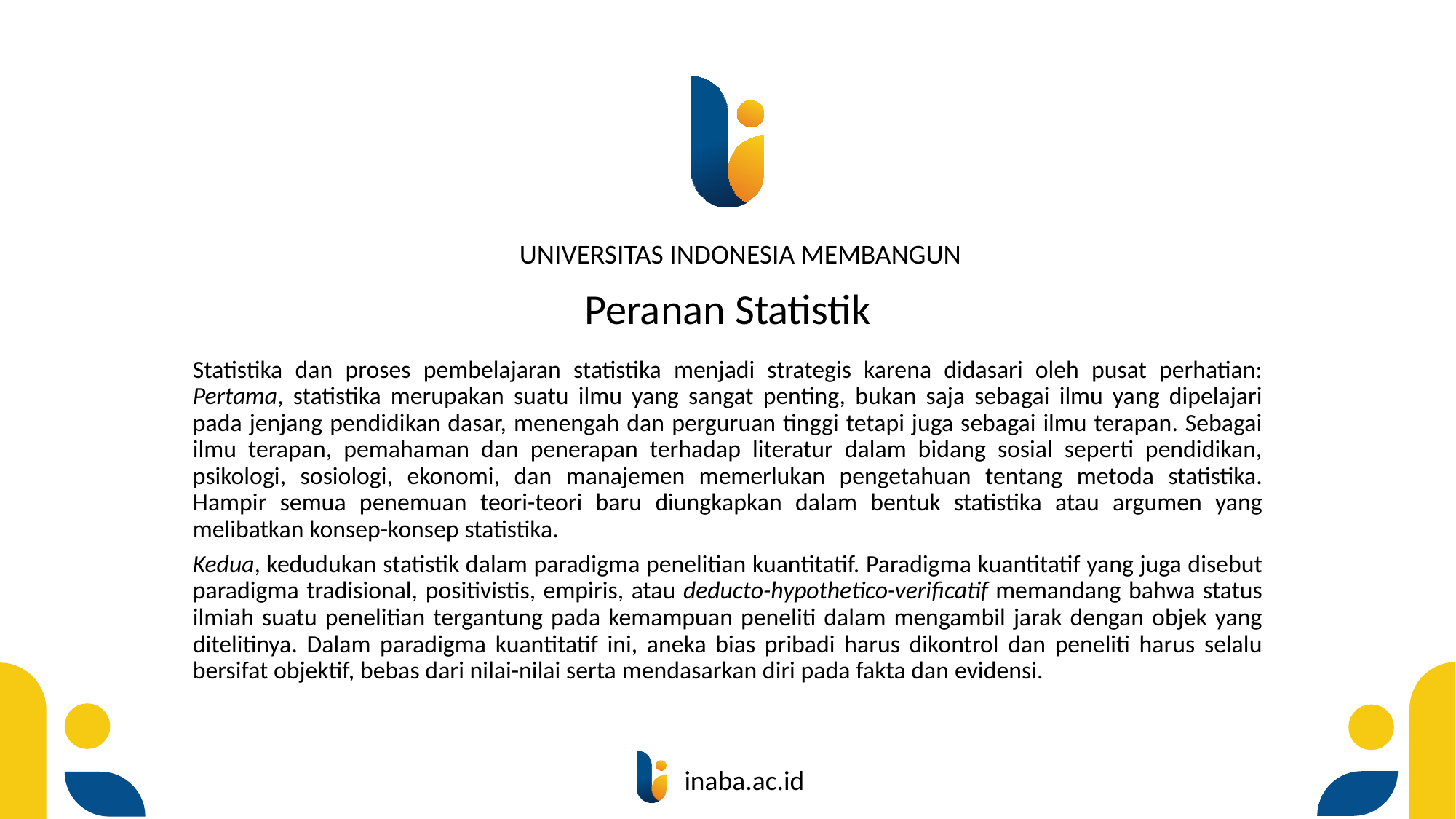

# Peranan Statistik
Statistika dan proses pembelajaran statistika menjadi strategis karena didasari oleh pusat perhatian: Pertama, statistika merupakan suatu ilmu yang sangat penting, bukan saja sebagai ilmu yang dipelajari pada jenjang pendidikan dasar, menengah dan perguruan tinggi tetapi juga sebagai ilmu terapan. Sebagai ilmu terapan, pemahaman dan penerapan terhadap literatur dalam bidang sosial seperti pendidikan, psikologi, sosiologi, ekonomi, dan manajemen memerlukan pengetahuan tentang metoda statistika. Hampir semua penemuan teori-teori baru diungkapkan dalam bentuk statistika atau argumen yang melibatkan konsep-konsep statistika.
Kedua, kedudukan statistik dalam paradigma penelitian kuantitatif. Paradigma kuantitatif yang juga disebut paradigma tradisional, positivistis, empiris, atau deducto-hypothetico-verificatif memandang bahwa status ilmiah suatu penelitian tergantung pada kemampuan peneliti dalam mengambil jarak dengan objek yang ditelitinya. Dalam paradigma kuantitatif ini, aneka bias pribadi harus dikontrol dan peneliti harus selalu bersifat objektif, bebas dari nilai-nilai serta mendasarkan diri pada fakta dan evidensi.